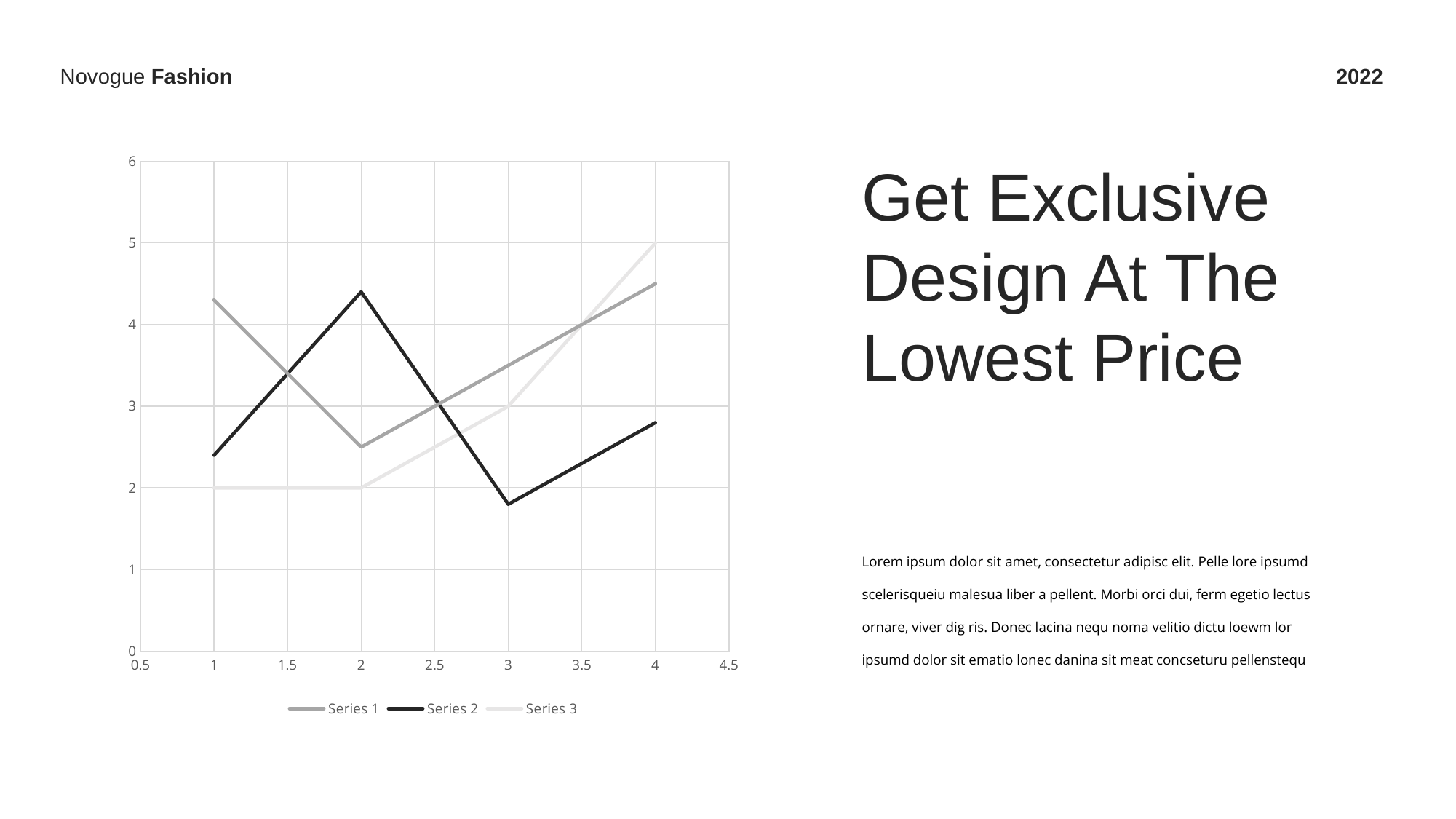

Novogue Fashion
2022

### Chart

| Category | Series 1 | Series 2 | Series 3 |
|---|---|---|---|
Get Exclusive Design At The Lowest Price
Lorem ipsum dolor sit amet, consectetur adipisc elit. Pelle lore ipsumd scelerisqueiu malesua liber a pellent. Morbi orci dui, ferm egetio lectus ornare, viver dig ris. Donec lacina nequ noma velitio dictu loewm lor ipsumd dolor sit ematio lonec danina sit meat concseturu pellenstequ